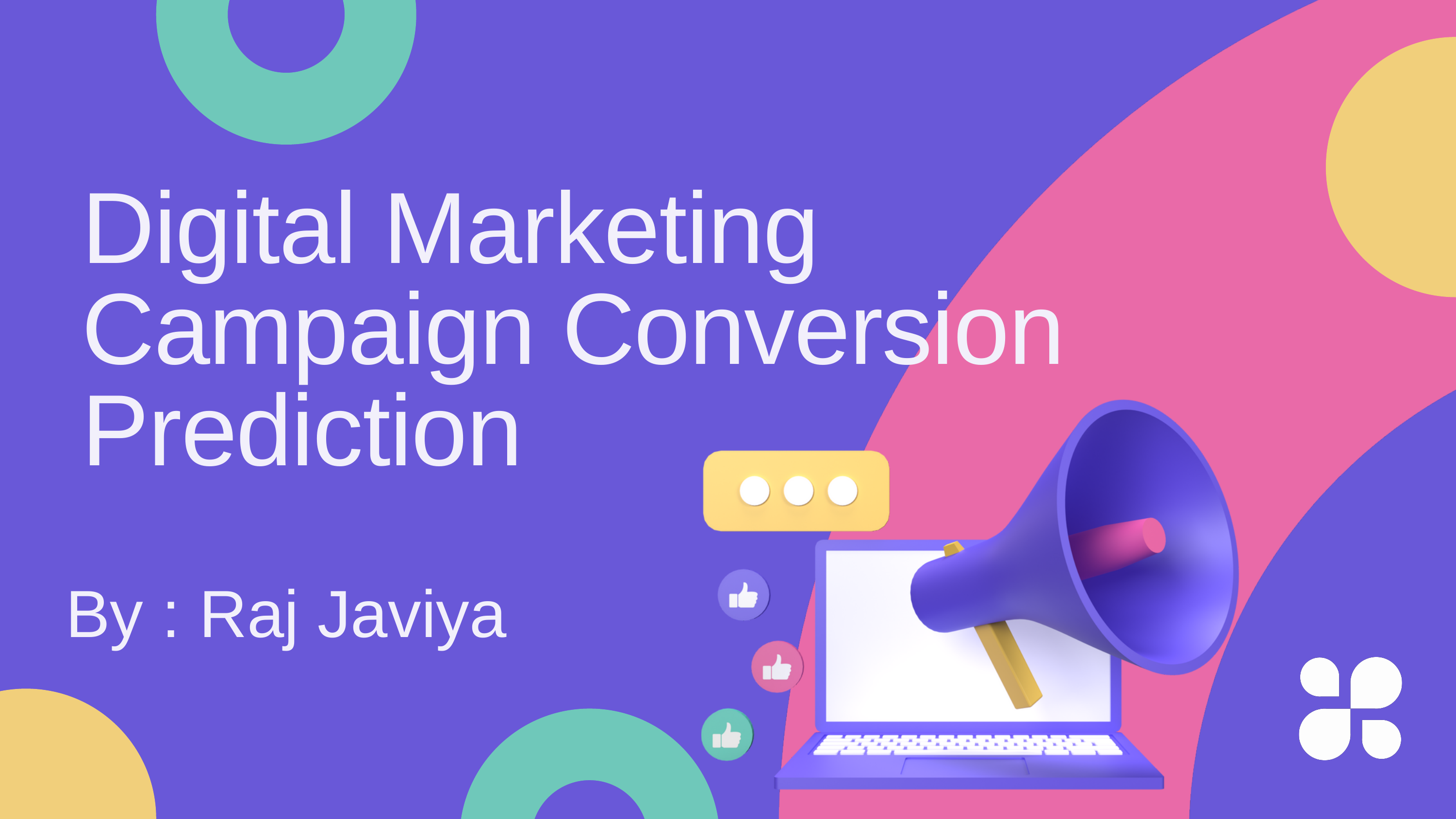

Digital Marketing Campaign Conversion Prediction

By : Raj Javiya